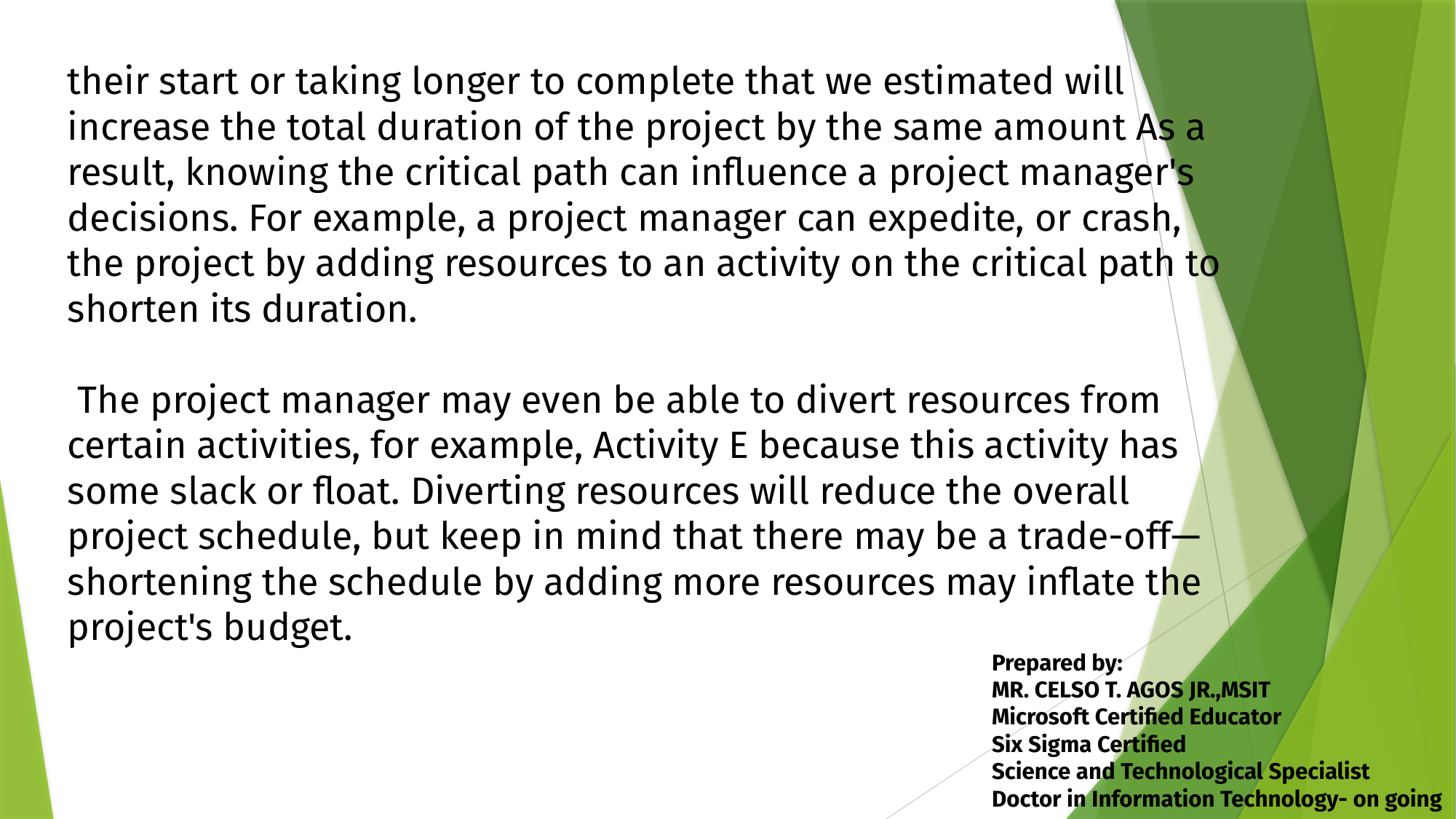

their start or taking longer to complete that we estimated will increase the total duration of the project by the same amount As a result, knowing the critical path can influence a project manager's decisions. For example, a project manager can expedite, or crash, the project by adding resources to an activity on the critical path to shorten its duration.

 The project manager may even be able to divert resources from certain activities, for example, Activity E because this activity has some slack or float. Diverting resources will reduce the overall project schedule, but keep in mind that there may be a trade-off—shortening the schedule by adding more resources may inflate the project's budget.
Prepared by:
MR. CELSO T. AGOS JR.,MSIT
Microsoft Certified Educator
Six Sigma Certified
Science and Technological Specialist
Doctor in Information Technology- on going